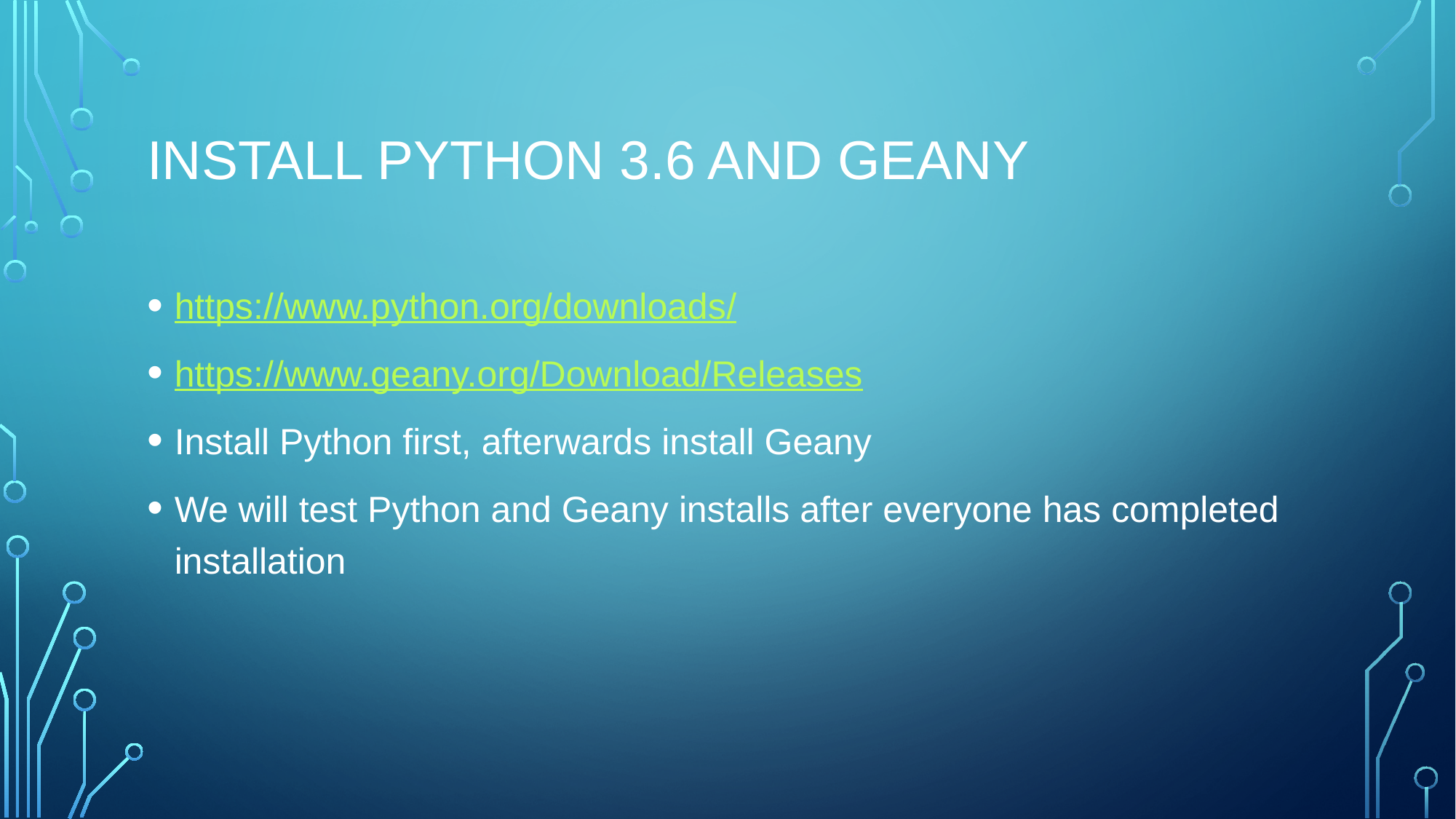

# Install Python 3.6 and geany
https://www.python.org/downloads/
https://www.geany.org/Download/Releases
Install Python first, afterwards install Geany
We will test Python and Geany installs after everyone has completed installation